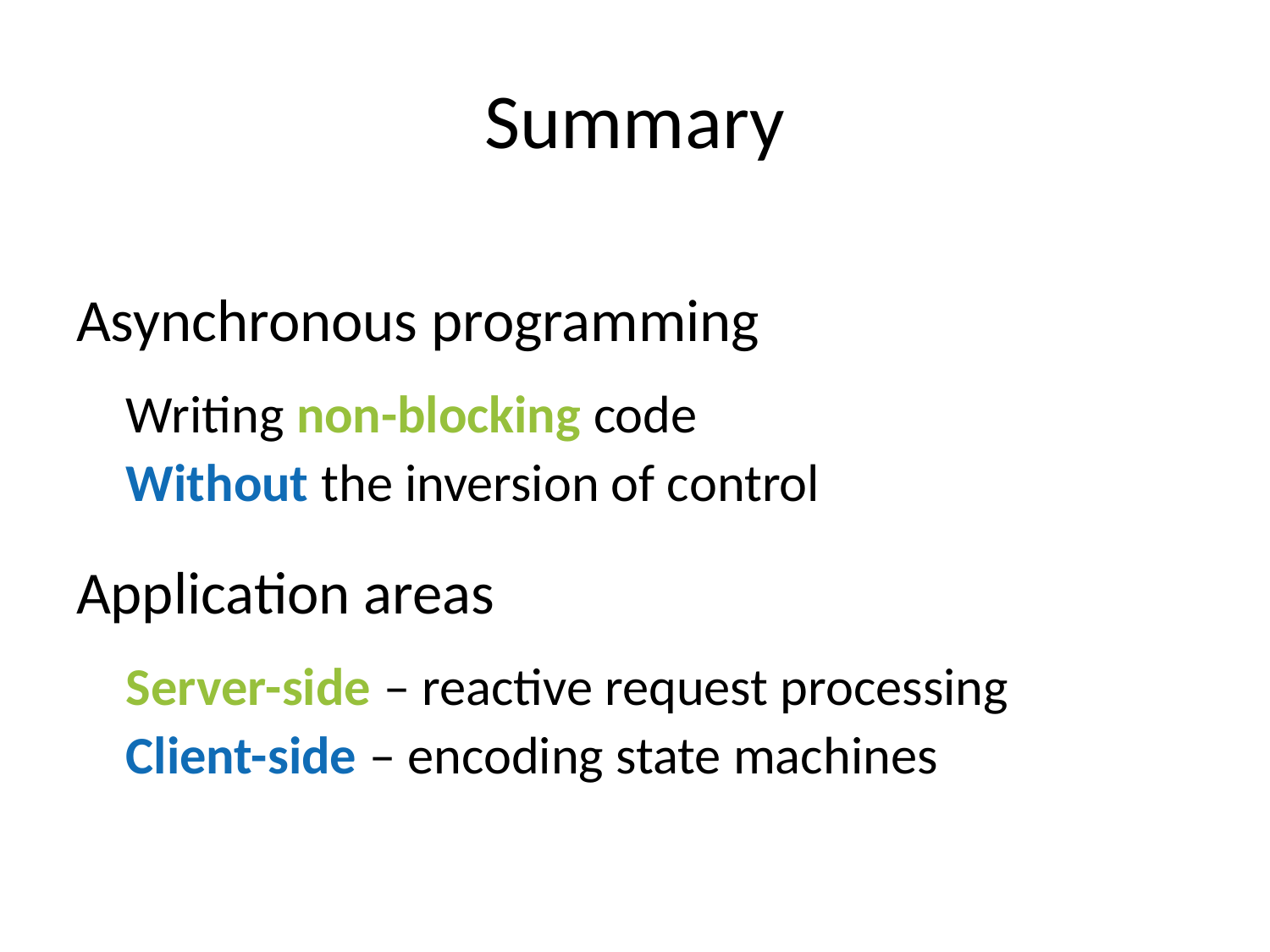

# Summary
Asynchronous programming
Writing non-blocking code
Without the inversion of control
Application areas
Server-side – reactive request processing
Client-side – encoding state machines